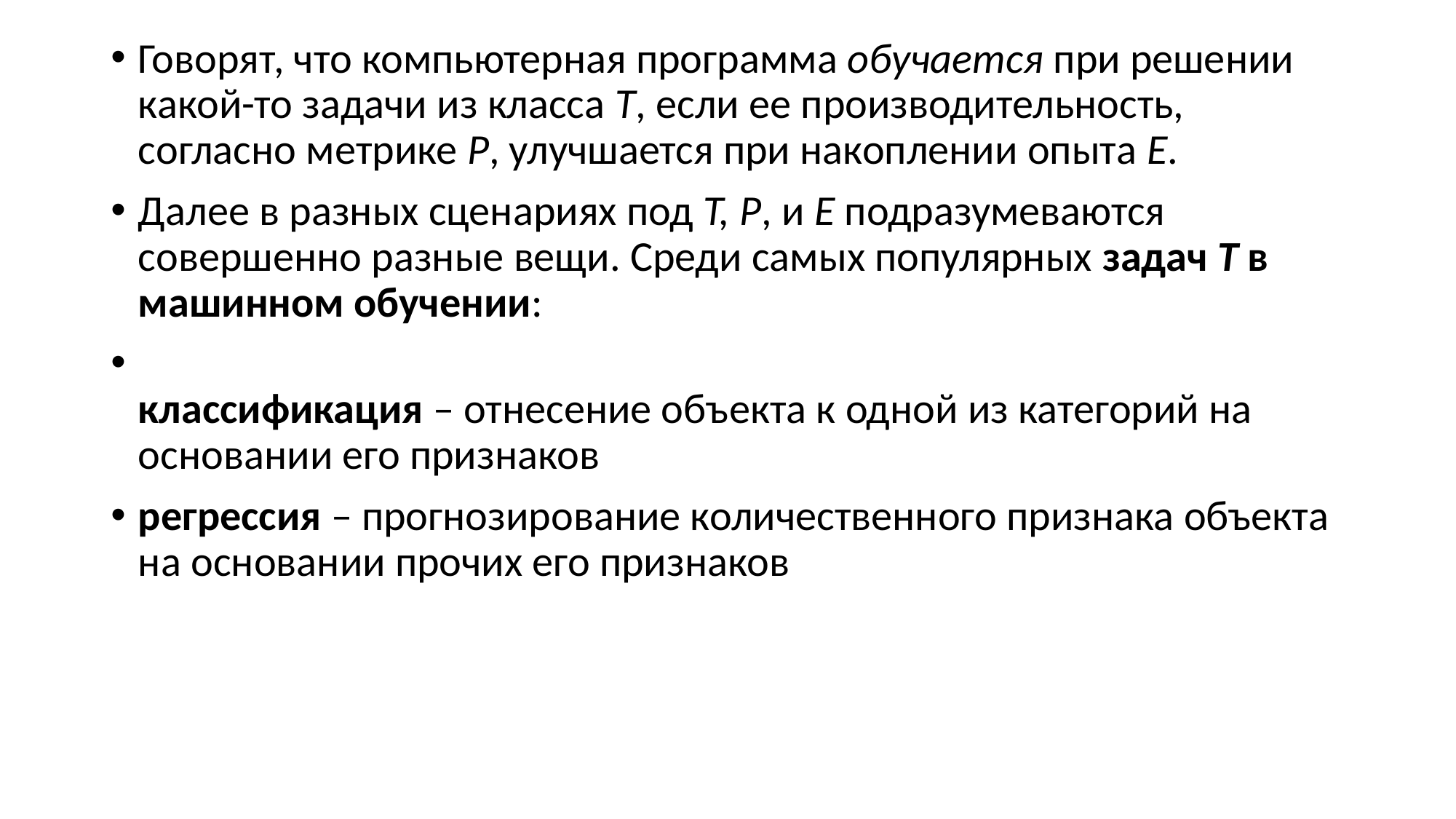

Говорят, что компьютерная программа обучается при решении какой-то задачи из класса T, если ее производительность, согласно метрике P, улучшается при накоплении опыта E.
Далее в разных сценариях под T, P, и E подразумеваются совершенно разные вещи. Среди самых популярных задач T в машинном обучении:
классификация – отнесение объекта к одной из категорий на основании его признаков
регрессия – прогнозирование количественного признака объекта на основании прочих его признаков